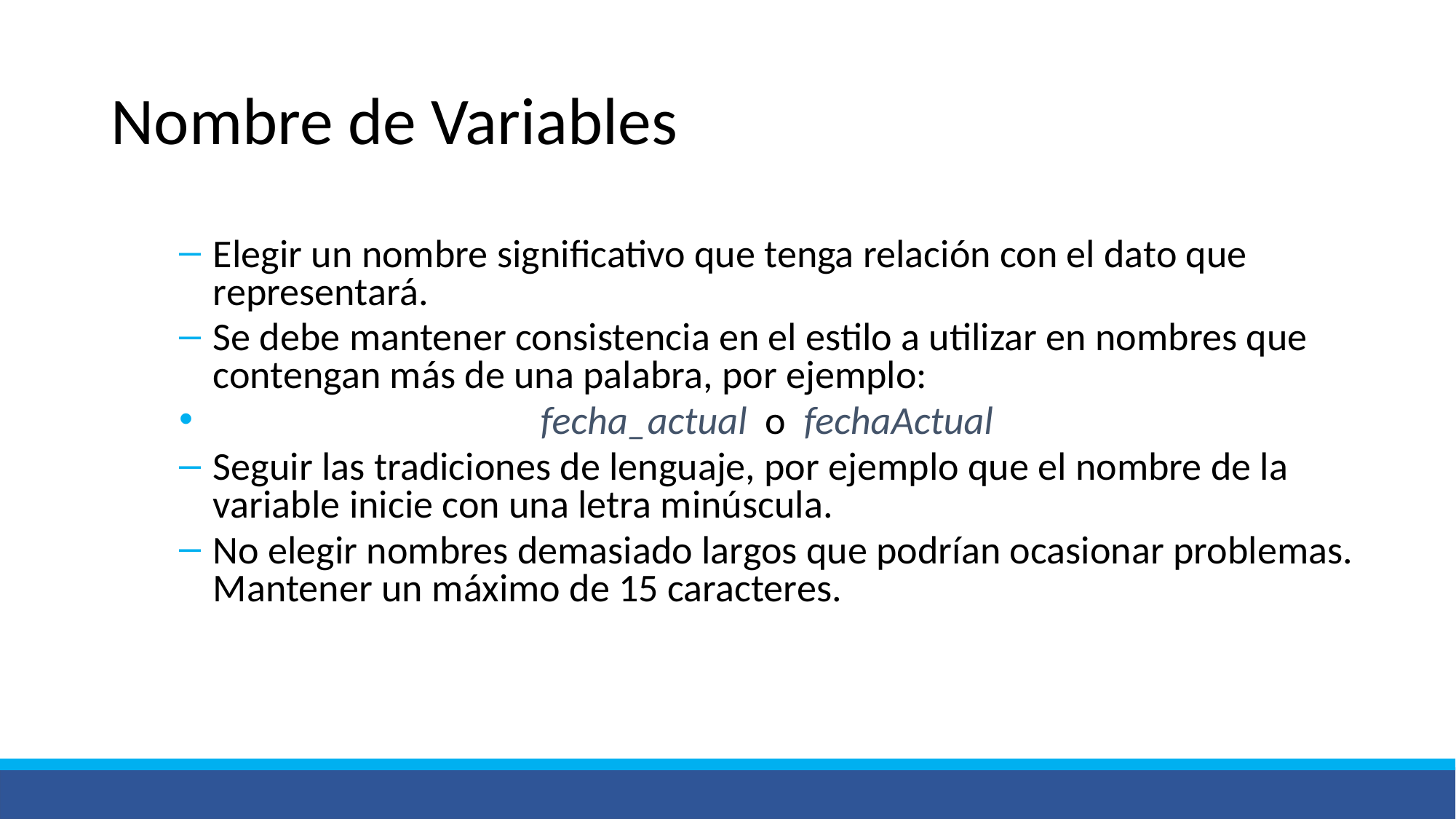

# Nombre de Variables
Elegir un nombre significativo que tenga relación con el dato que representará.
Se debe mantener consistencia en el estilo a utilizar en nombres que contengan más de una palabra, por ejemplo:
			fecha_actual  o  fechaActual
Seguir las tradiciones de lenguaje, por ejemplo que el nombre de la variable inicie con una letra minúscula.
No elegir nombres demasiado largos que podrían ocasionar problemas. Mantener un máximo de 15 caracteres.